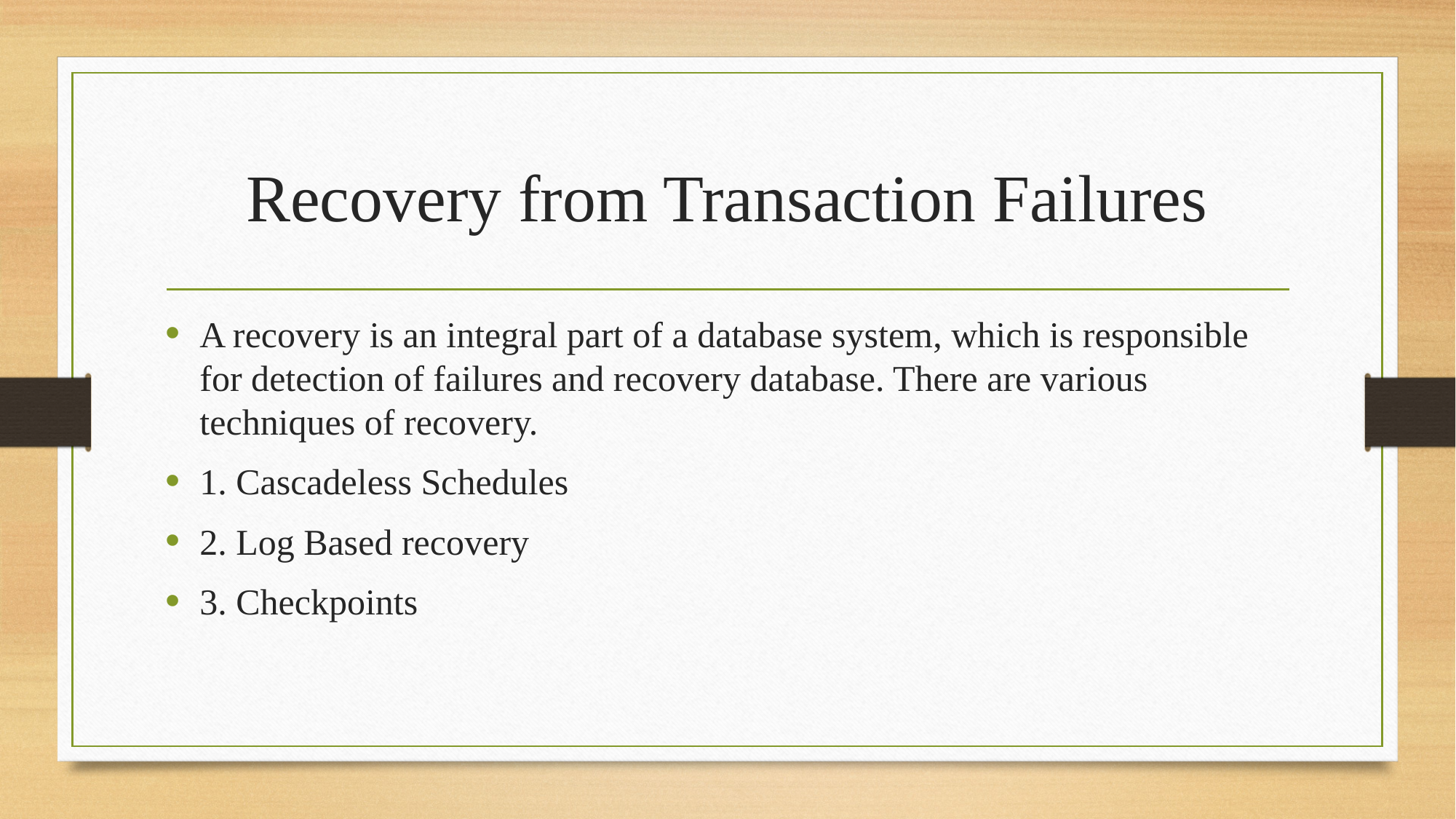

# Recovery from Transaction Failures
A recovery is an integral part of a database system, which is responsible for detection of failures and recovery database. There are various techniques of recovery.
1. Cascadeless Schedules
2. Log Based recovery
3. Checkpoints